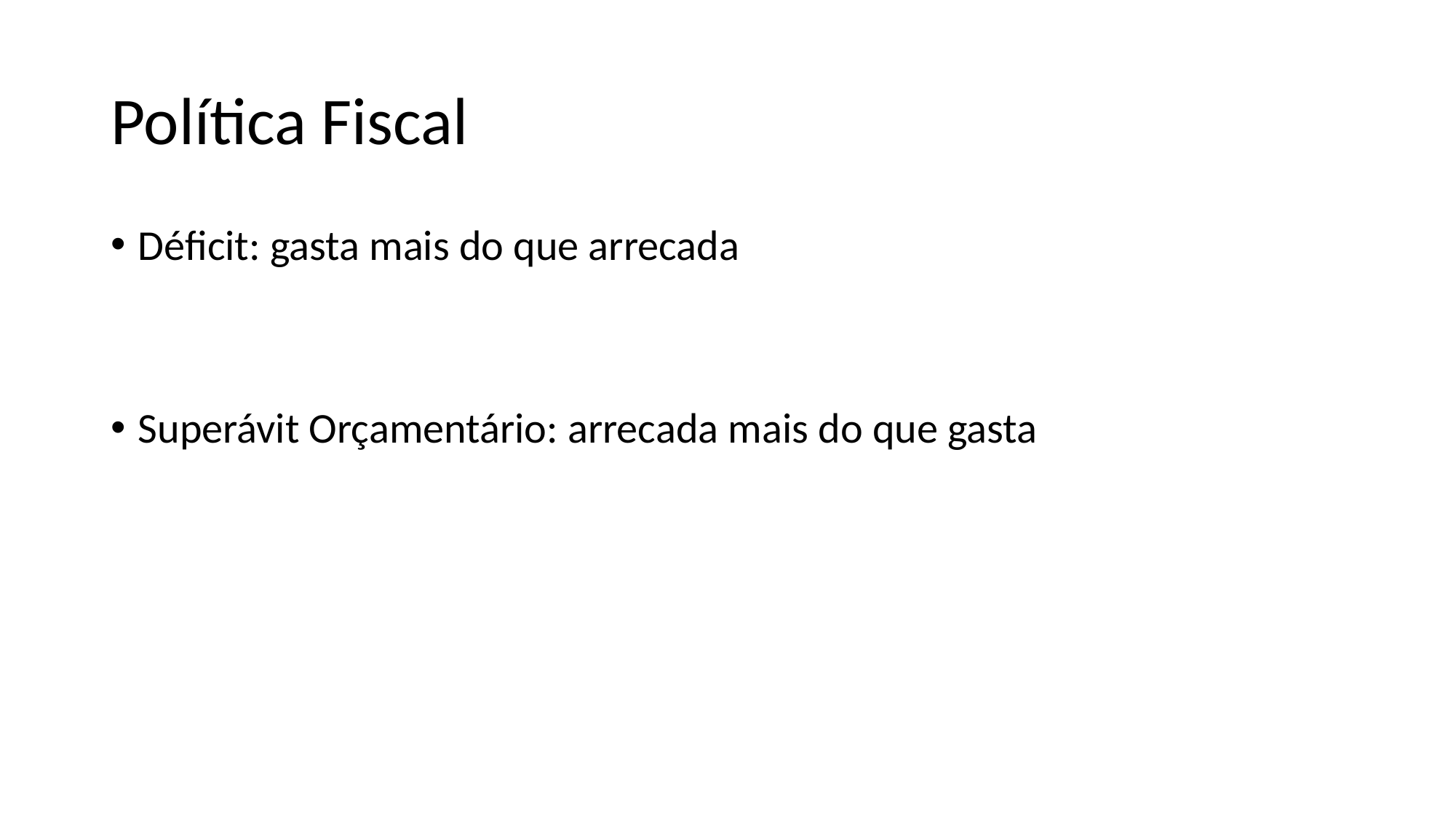

# Política Fiscal
Déficit: gasta mais do que arrecada

Superávit Orçamentário: arrecada mais do que gasta